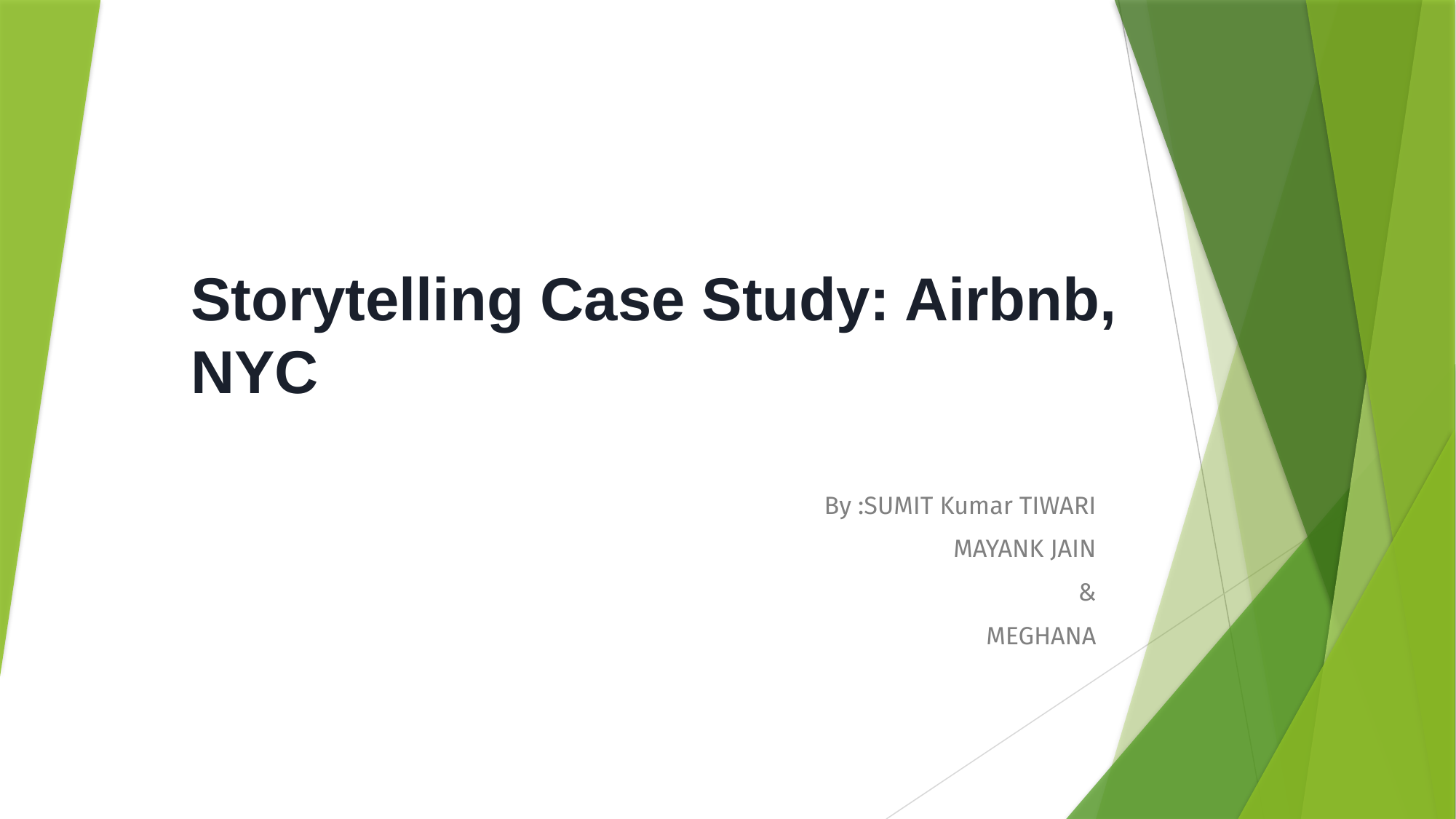

# Storytelling Case Study: Airbnb, NYC
By :SUMIT Kumar TIWARI
MAYANK JAIN
&
MEGHANA